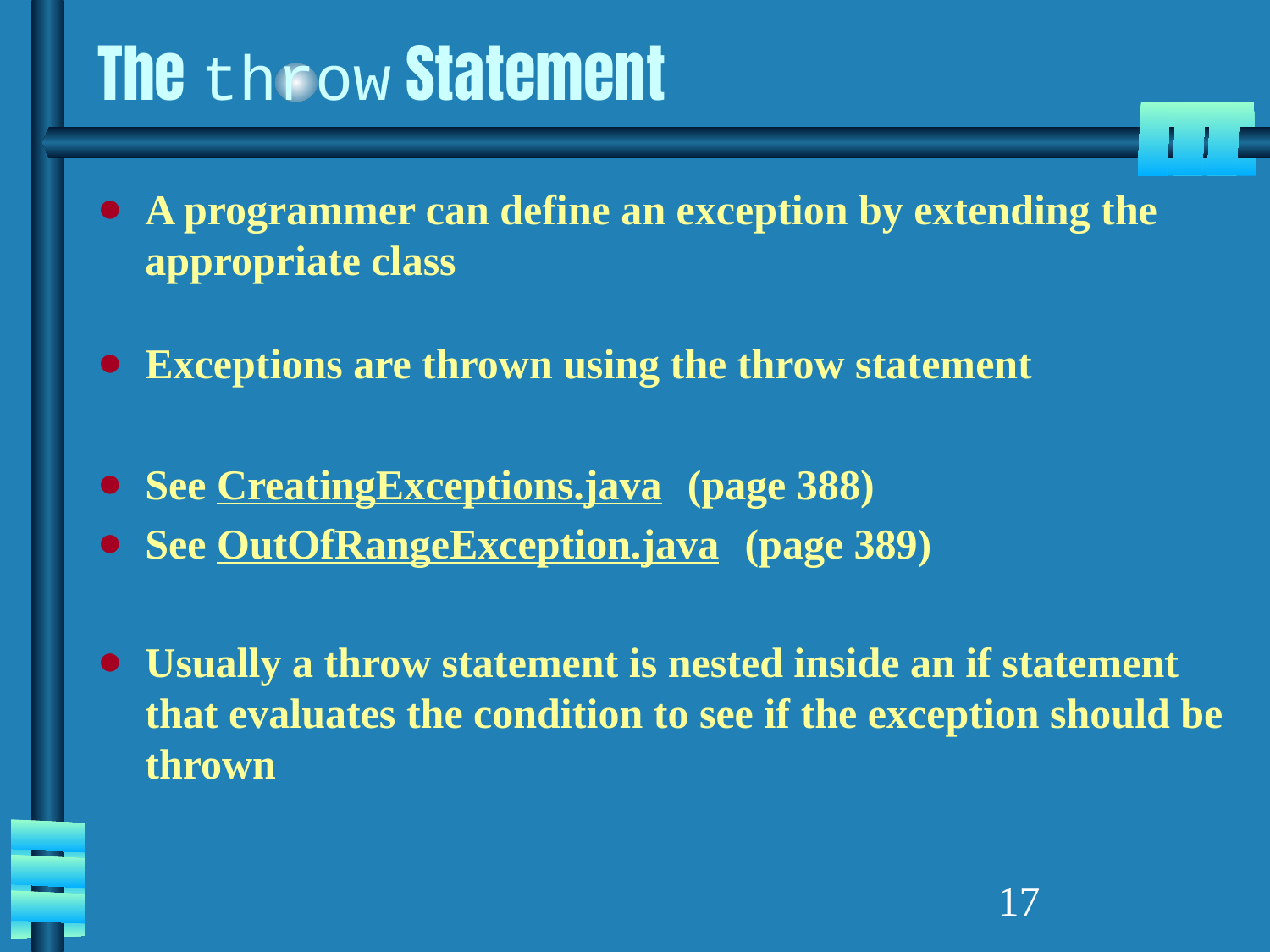

# The throw Statement
A programmer can define an exception by extending the appropriate class

Exceptions are thrown using the throw statement

See CreatingExceptions.java (page 388)
See OutOfRangeException.java (page 389)

Usually a throw statement is nested inside an if statement that evaluates the condition to see if the exception should be thrown
17